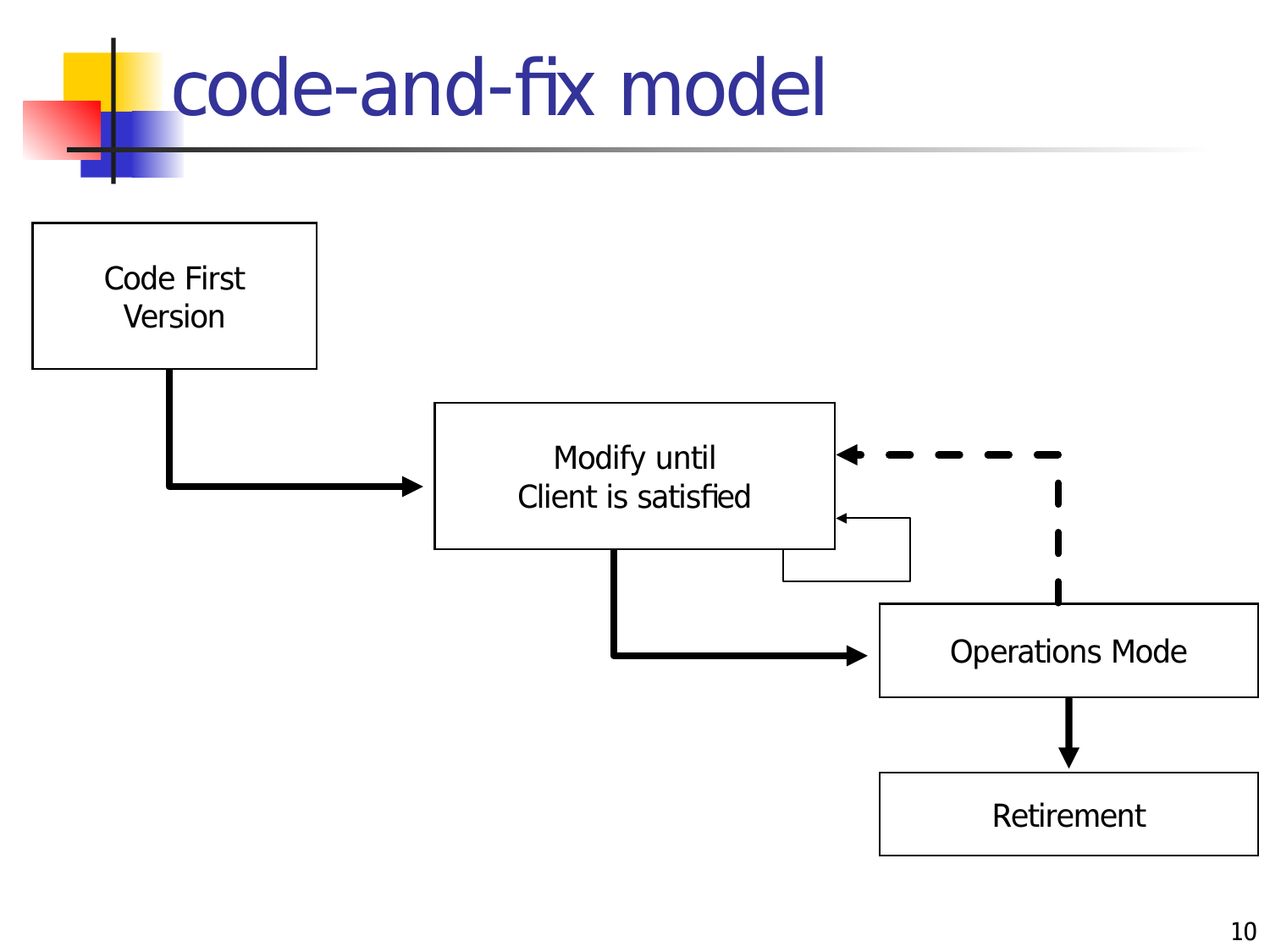

# code-and-fix model
Code First
Version

Modify until
Client is satisfied

Operations Mode

Retirement
10